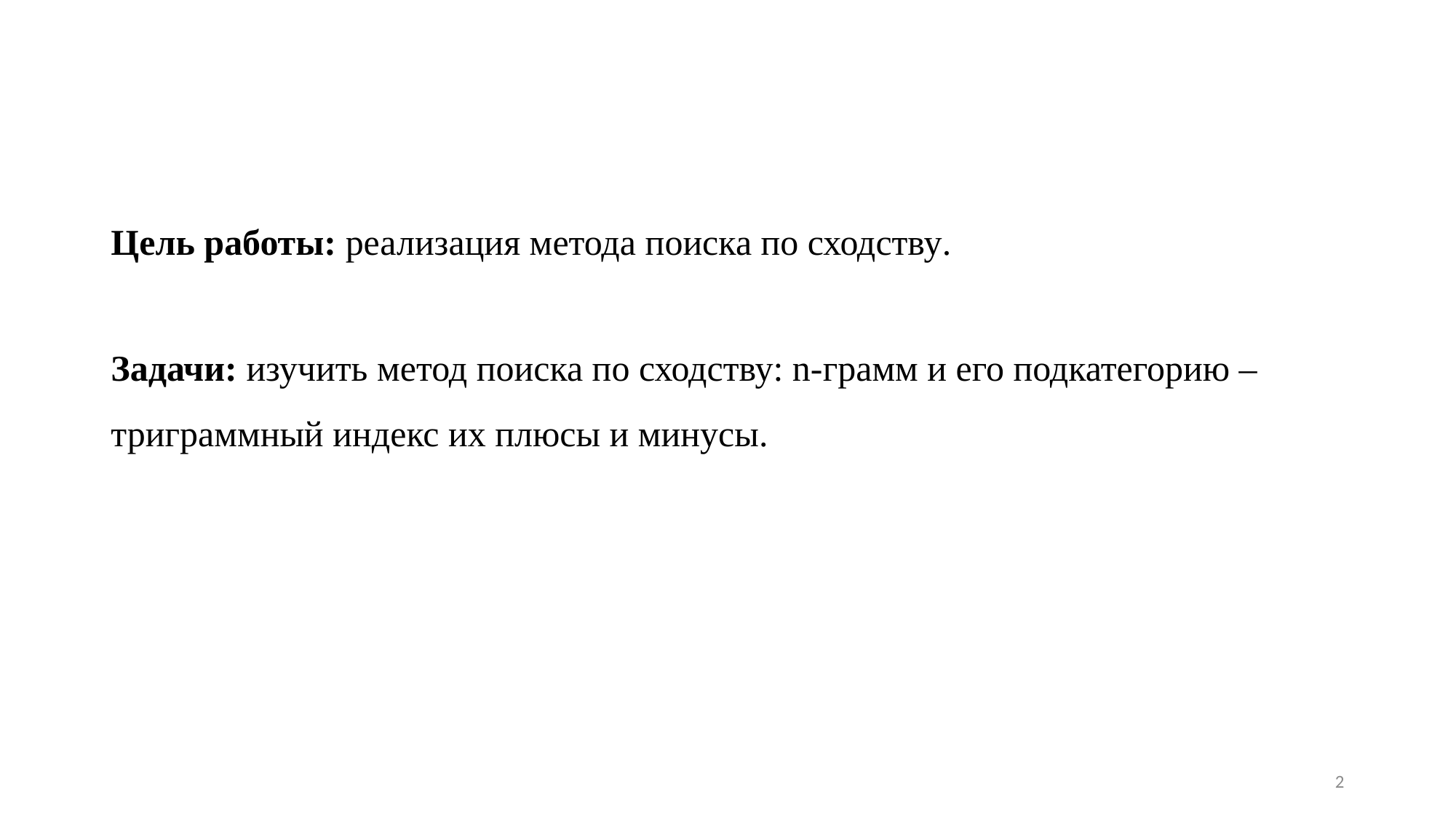

#
Цель работы: реализация метода поиска по сходству.

Задачи: изучить метод поиска по сходству: n-грамм и его подкатегорию – триграммный индекс их плюсы и минусы.
2